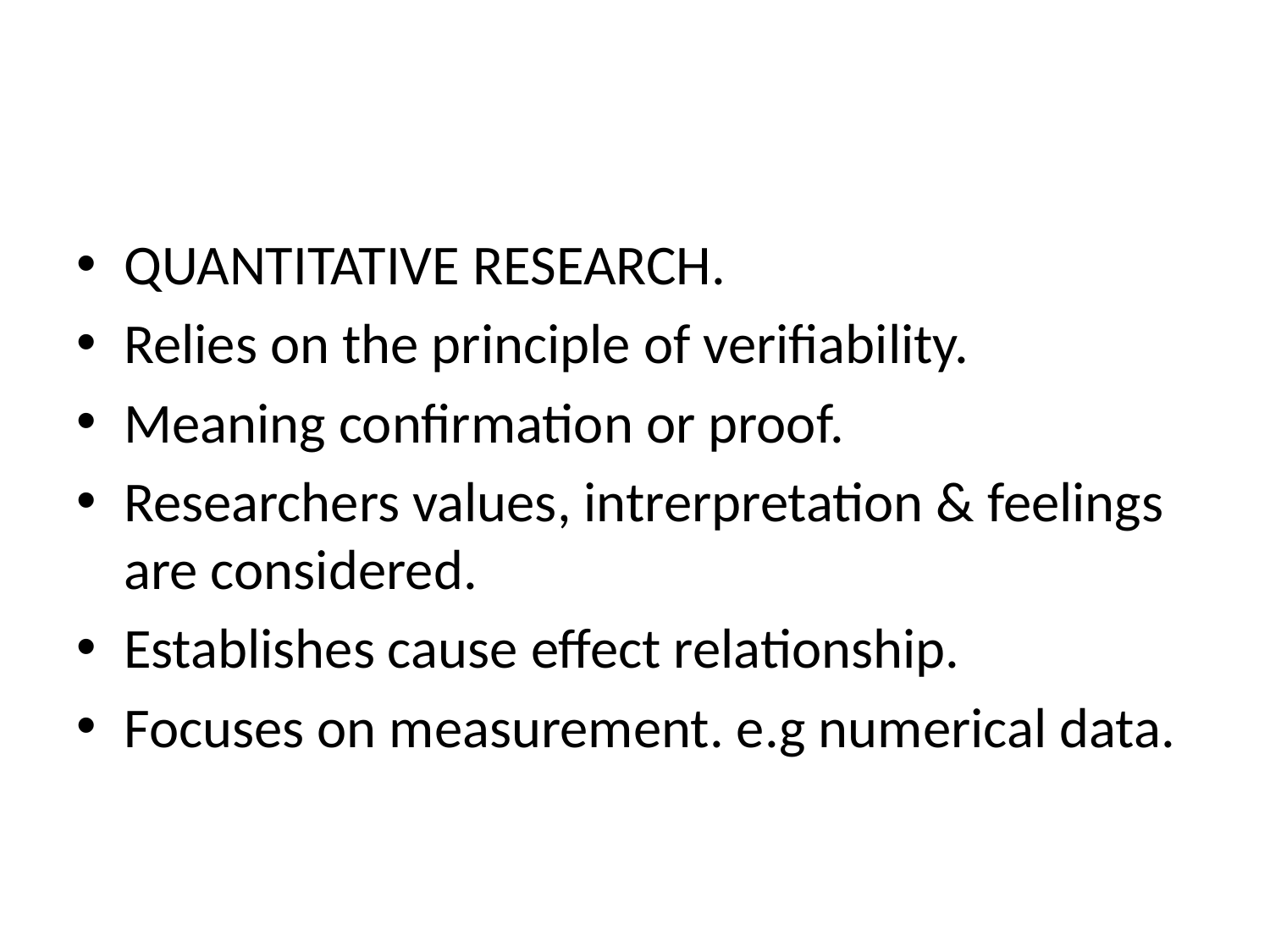

#
QUANTITATIVE RESEARCH.
Relies on the principle of verifiability.
Meaning confirmation or proof.
Researchers values, intrerpretation & feelings are considered.
Establishes cause effect relationship.
Focuses on measurement. e.g numerical data.